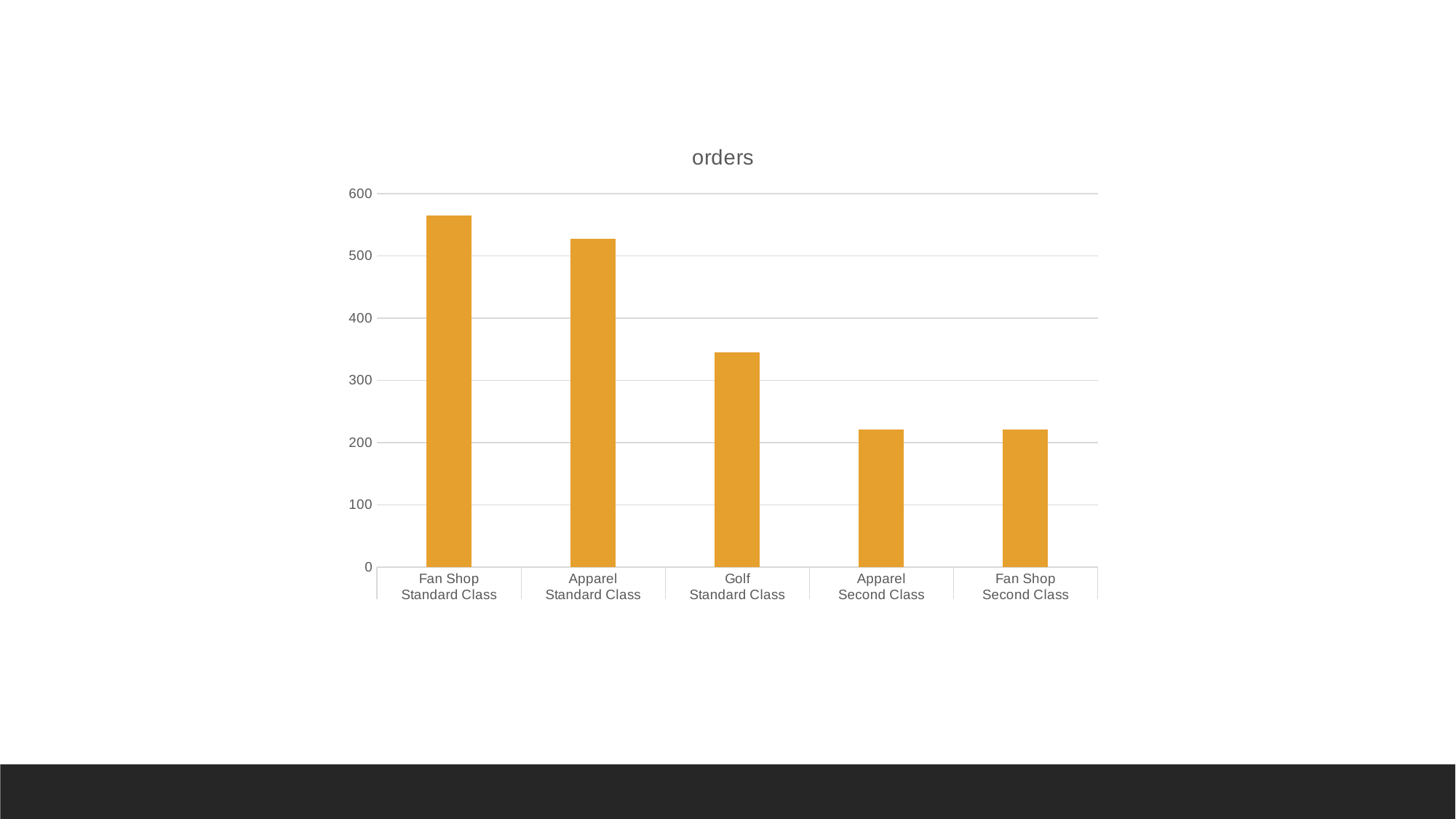

### Chart:

| Category | orders |
|---|---|
| Fan Shop | 565.0 |
| Apparel | 528.0 |
| Golf | 345.0 |
| Apparel | 221.0 |
| Fan Shop | 221.0 |